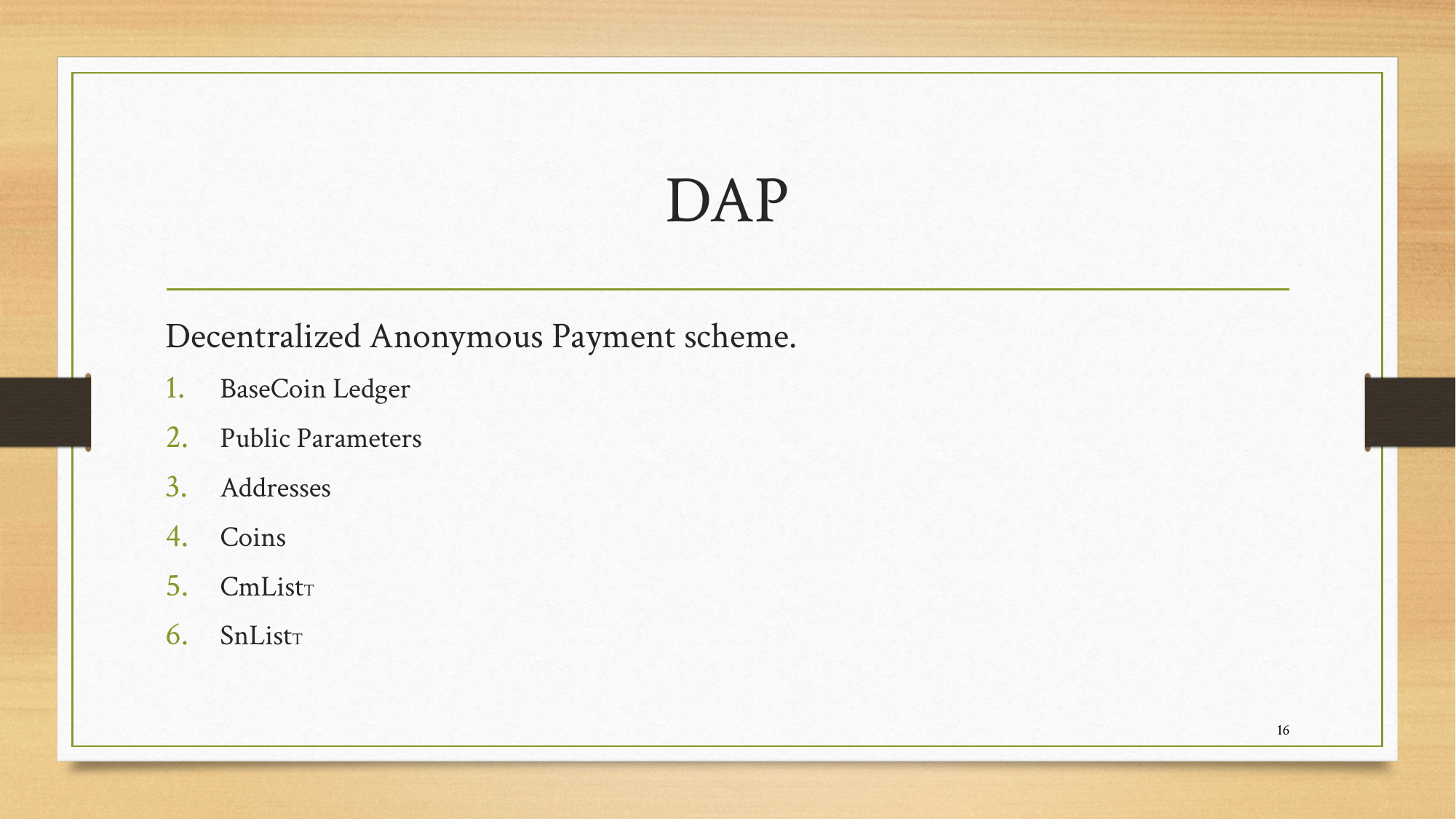

# DAP
Decentralized Anonymous Payment scheme.
BaseCoin Ledger
Public Parameters
Addresses
Coins
CmListT
SnListT
16